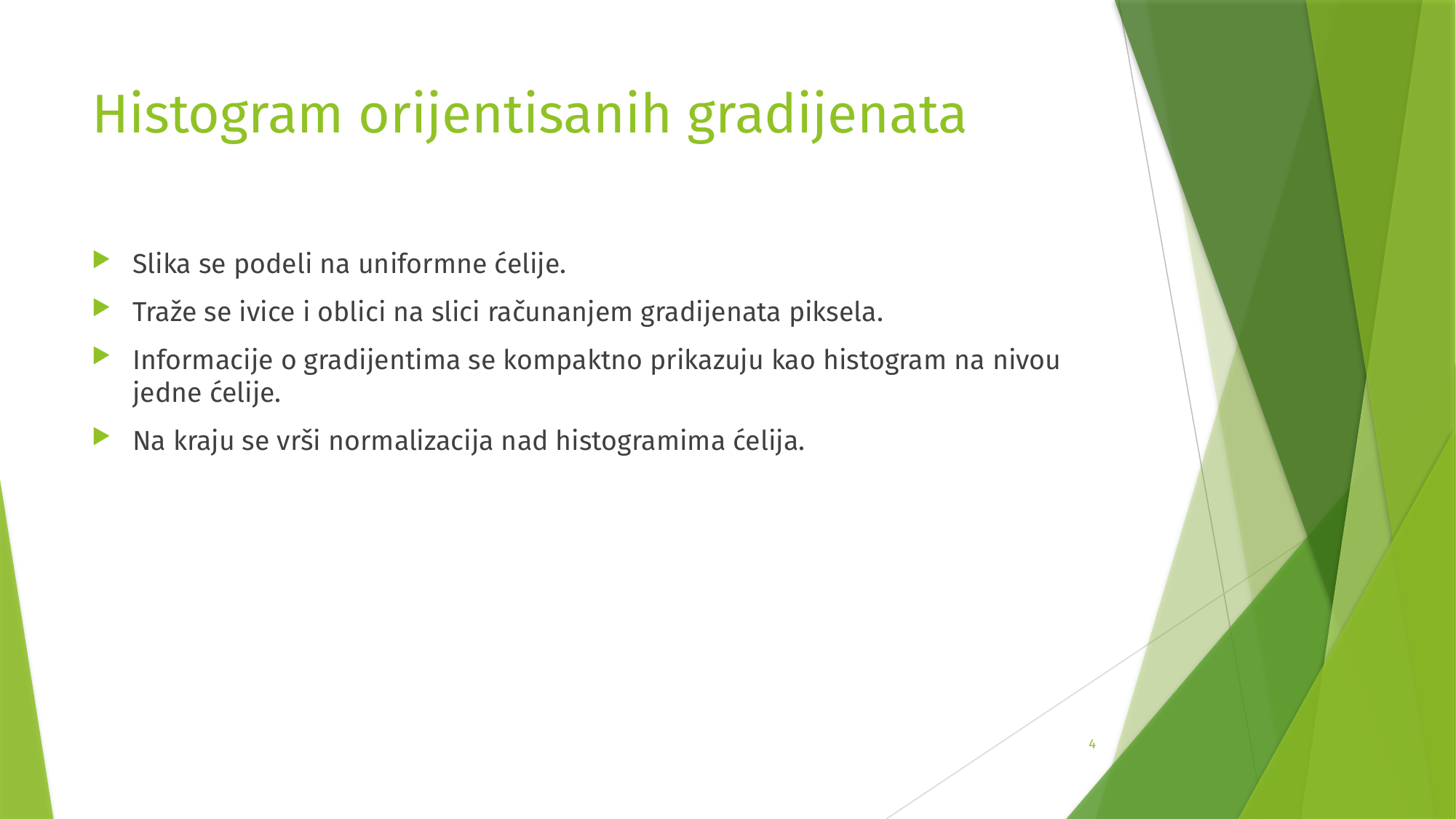

# Histogram orijentisanih gradijenata
Slika se podeli na uniformne ćelije.
Traže se ivice i oblici na slici računanjem gradijenata piksela.
Informacije o gradijentima se kompaktno prikazuju kao histogram na nivou jedne ćelije.
Na kraju se vrši normalizacija nad histogramima ćelija.
4